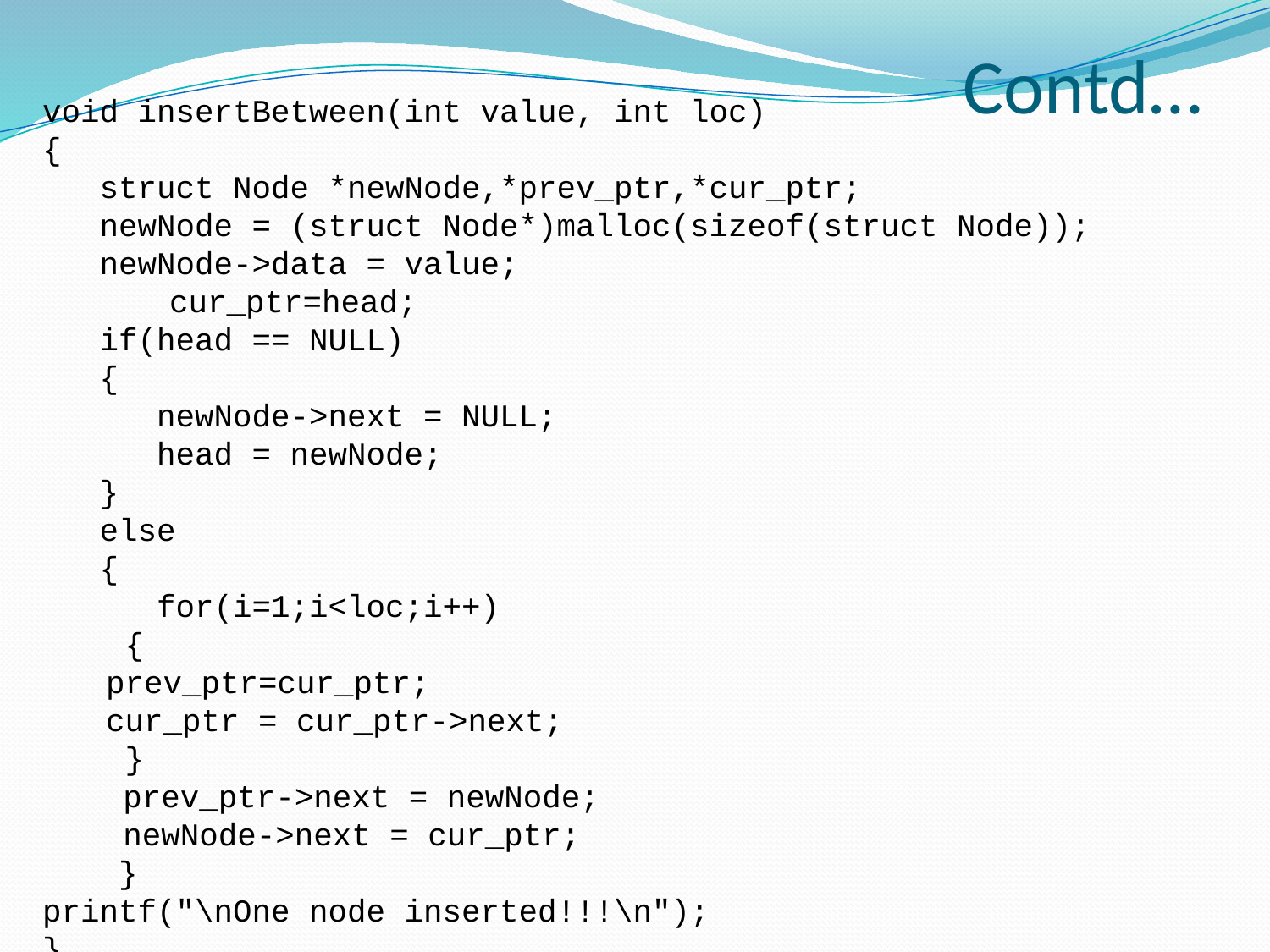

# Contd…
void insertBetween(int value, int loc)
{
   struct Node *newNode,*prev_ptr,*cur_ptr;
   newNode = (struct Node*)malloc(sizeof(struct Node));
   newNode->data = value;
	cur_ptr=head;
   if(head == NULL)
   {
      newNode->next = NULL;
      head = newNode;
   }
   else
   {
      for(i=1;i<loc;i++)
 {
prev_ptr=cur_ptr;
cur_ptr = cur_ptr->next;
 }
	prev_ptr->next = newNode;
	newNode->next = cur_ptr;
    }
printf("\nOne node inserted!!!\n");
}